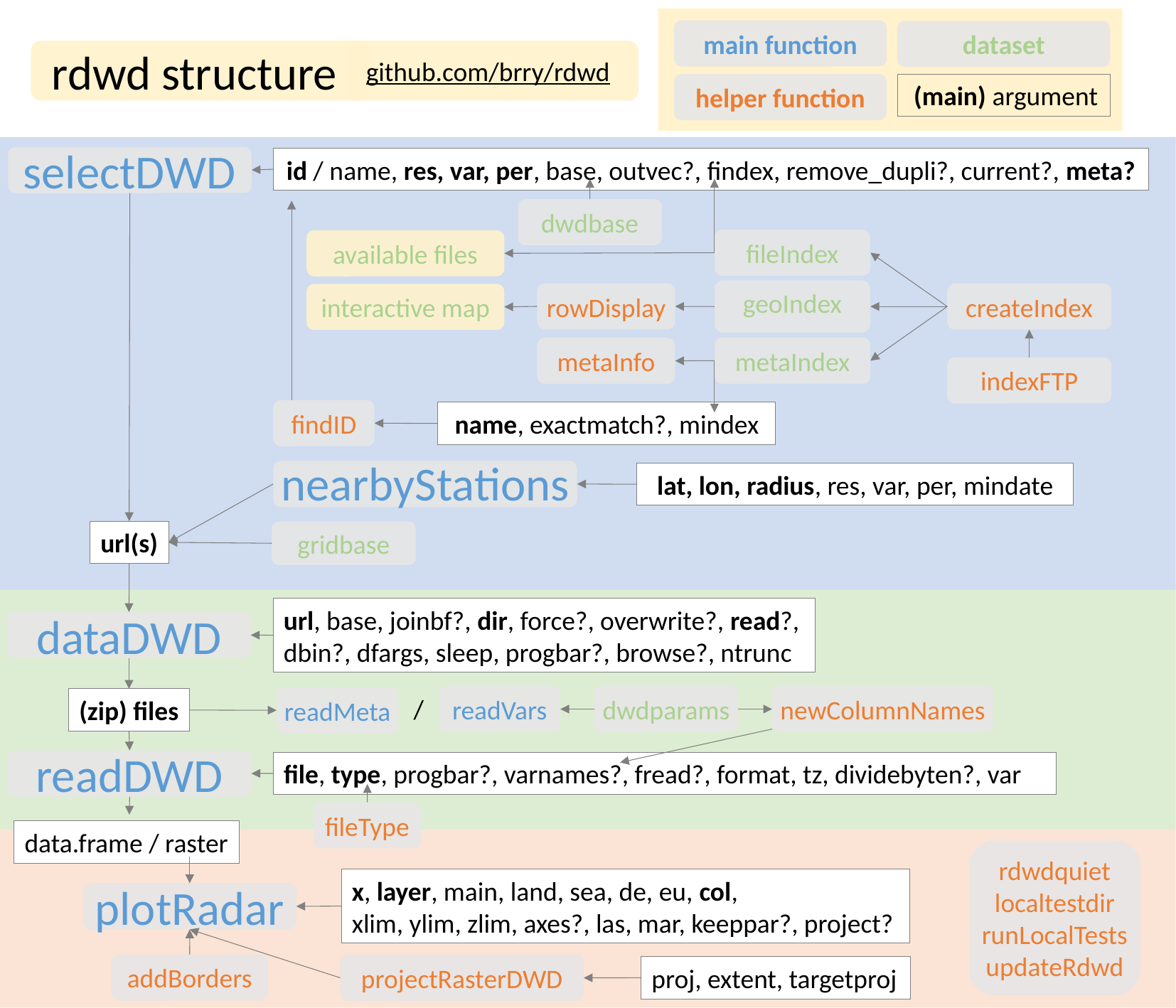

main function
dataset
helper function
(main) argument
rdwd structure
github.com/brry/rdwd

selectDWD
id / name, res, var, per, base, outvec?, findex, remove_dupli?, current?, meta?
dwdbase
fileIndex
available files
geoIndex
rowDisplay
createIndex
interactive map
metaIndex
metaInfo
indexFTP
findID
name, exactmatch?, mindex
nearbyStations
lat, lon, radius, res, var, per, mindate
url(s)
gridbase

url, base, joinbf?, dir, force?, overwrite?, read?,
dbin?, dfargs, sleep, progbar?, browse?, ntrunc
dataDWD
readVars
dwdparams
newColumnNames
readMeta
/
(zip) files
readDWD
file, type, progbar?, varnames?, fread?, format, tz, dividebyten?, var
fileType
data.frame / raster

rdwdquiet
localtestdir
runLocalTests
updateRdwd
x, layer, main, land, sea, de, eu, col,
xlim, ylim, zlim, axes?, las, mar, keeppar?, project?
plotRadar
addBorders
projectRasterDWD
proj, extent, targetproj